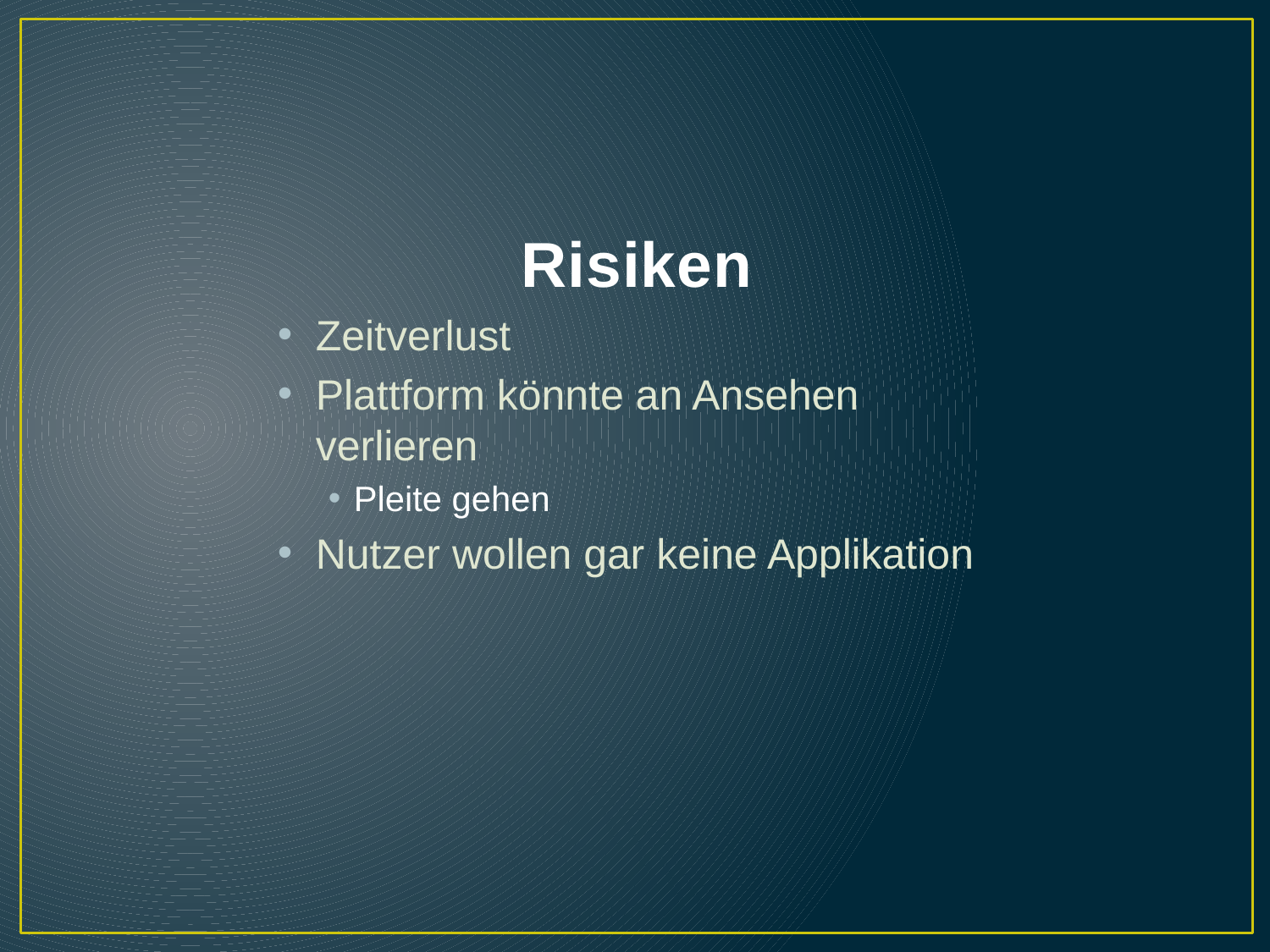

# Risiken
Zeitverlust
Plattform könnte an Ansehen verlieren
Pleite gehen
Nutzer wollen gar keine Applikation